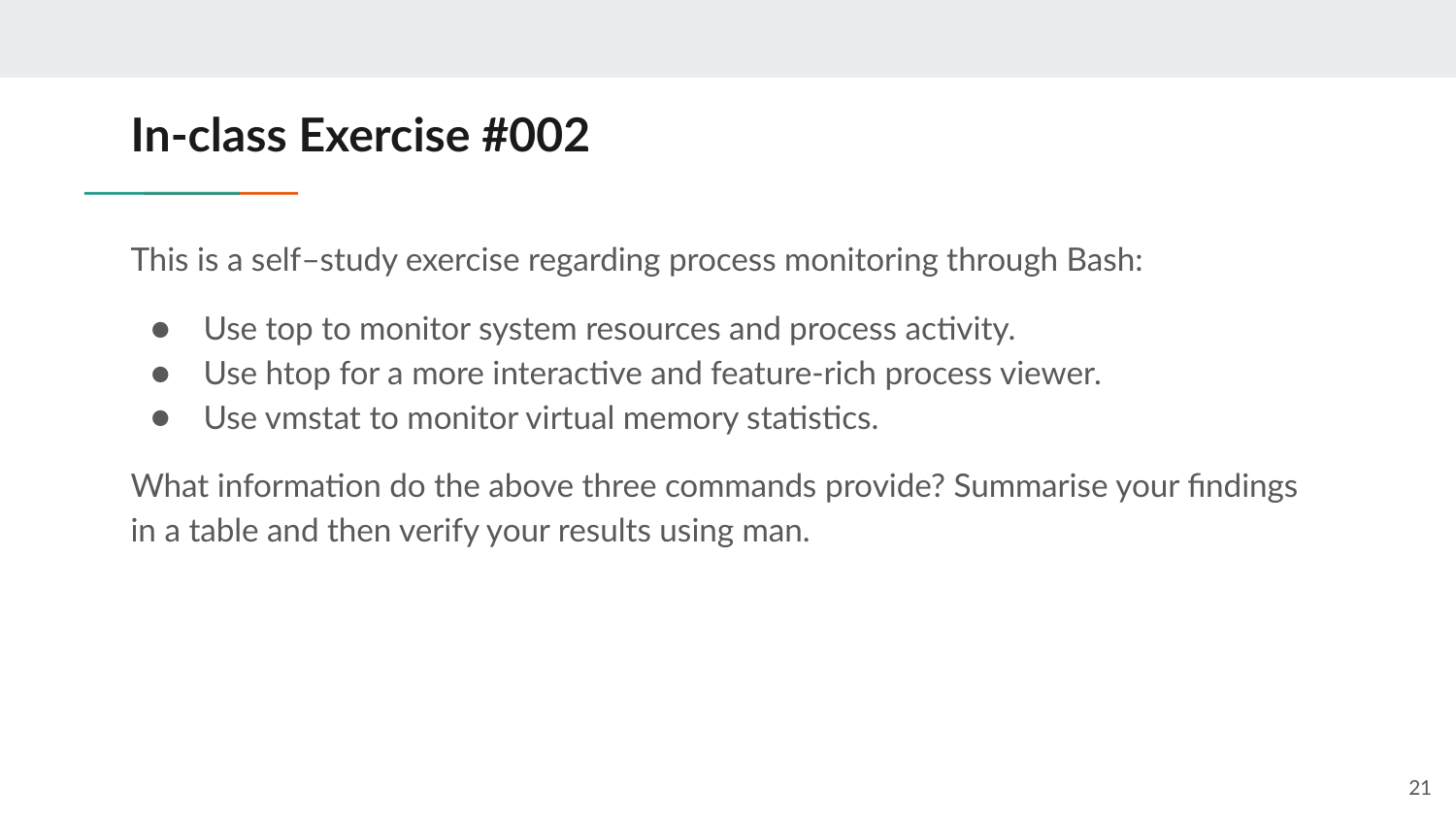

# In-class Exercise #002
This is a self–study exercise regarding process monitoring through Bash:
Use top to monitor system resources and process activity.
Use htop for a more interactive and feature-rich process viewer.
Use vmstat to monitor virtual memory statistics.
What information do the above three commands provide? Summarise your findings in a table and then verify your results using man.
21